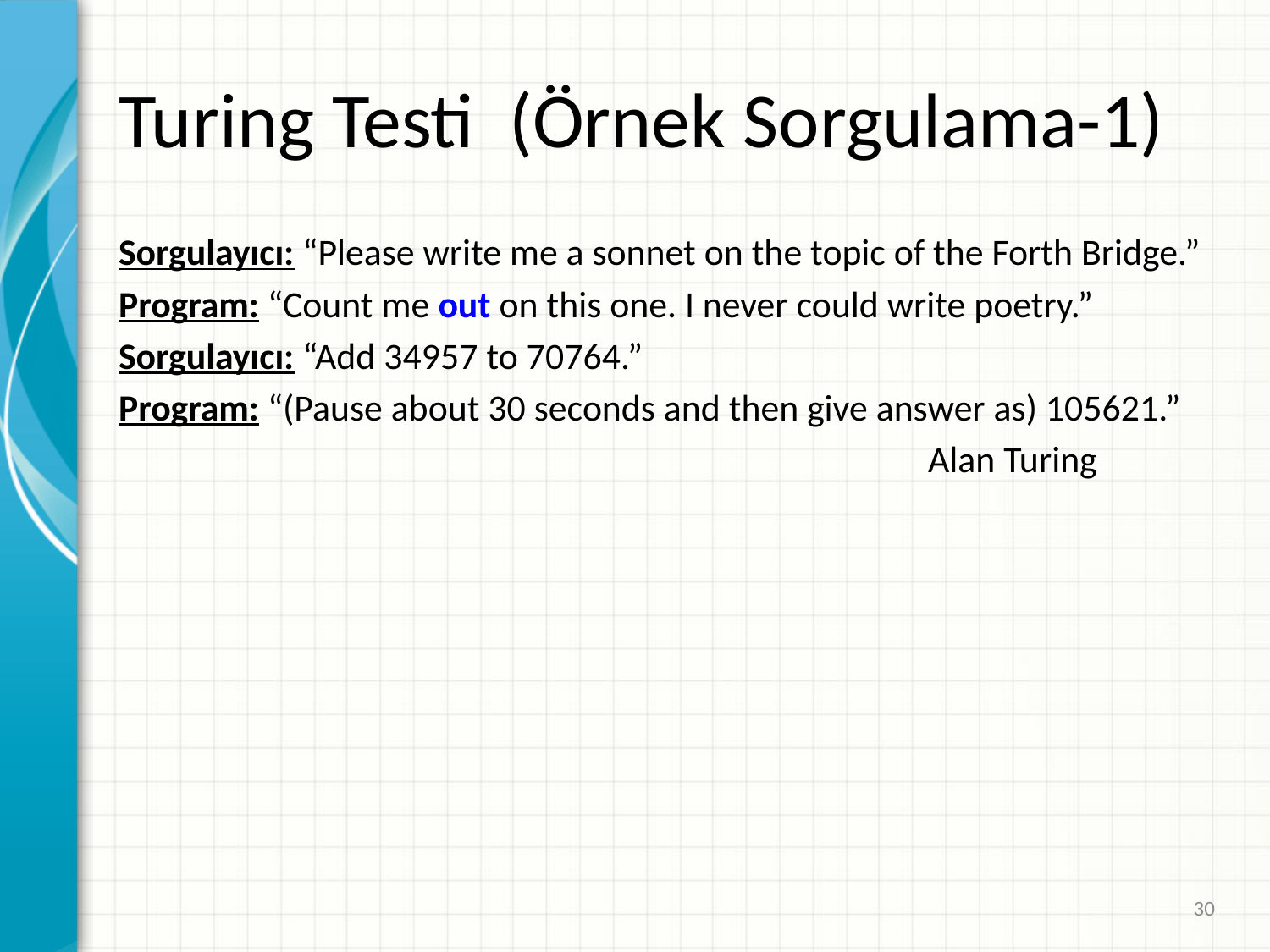

# Turing Testi  (Örnek Sorgulama-1)
Sorgulayıcı: “Please write me a sonnet on the topic of the Forth Bridge.”
Program: “Count me out on this one. I never could write poetry.”
Sorgulayıcı: “Add 34957 to 70764.”
Program: “(Pause about 30 seconds and then give answer as) 105621.”
							Alan Turing

30